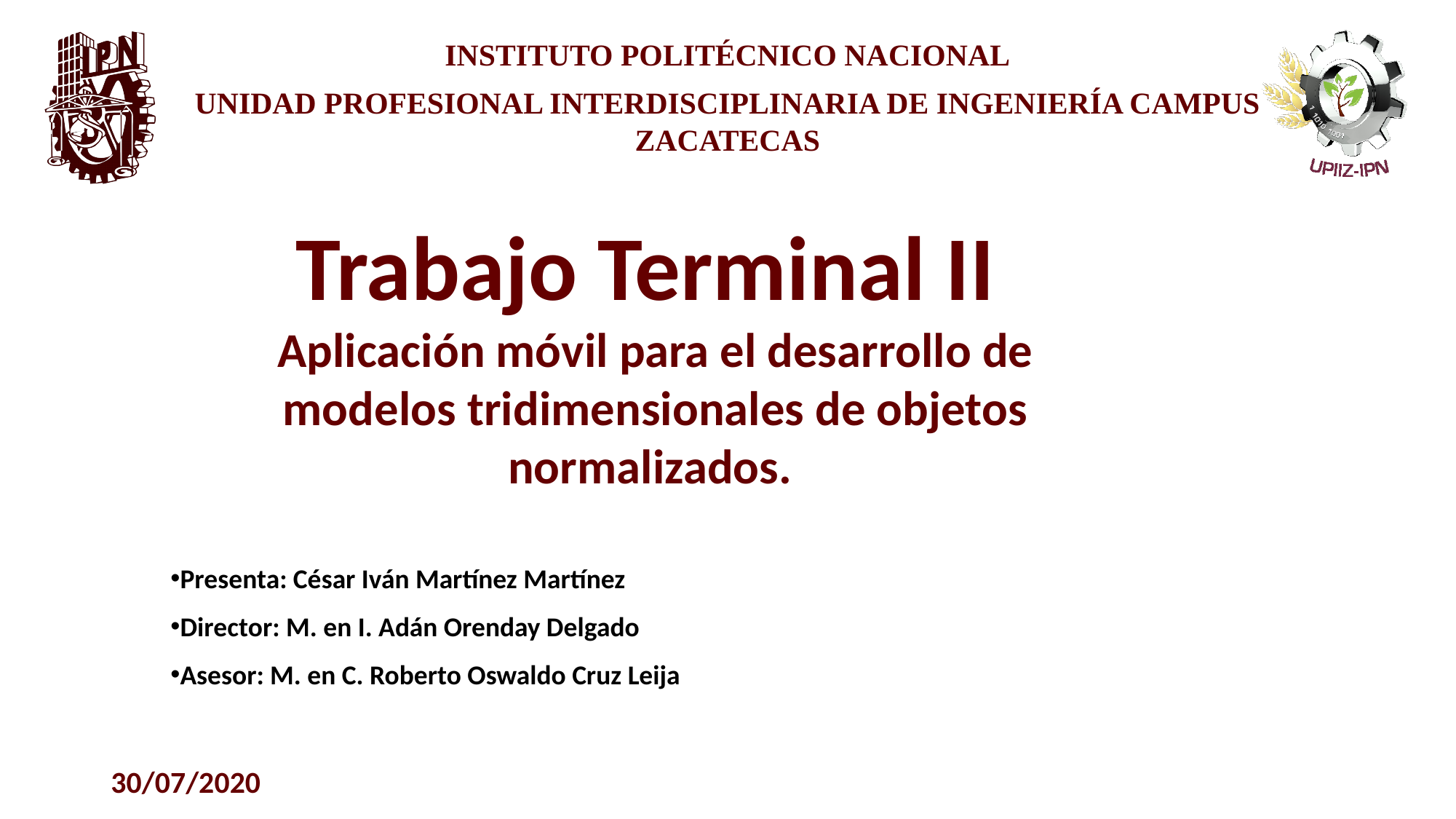

Trabajo Terminal II
Aplicación móvil para el desarrollo de modelos tridimensionales de objetos normalizados.

Presenta: César Iván Martínez Martínez
Director: M. en I. Adán Orenday Delgado
Asesor: M. en C. Roberto Oswaldo Cruz Leija
30/07/2020